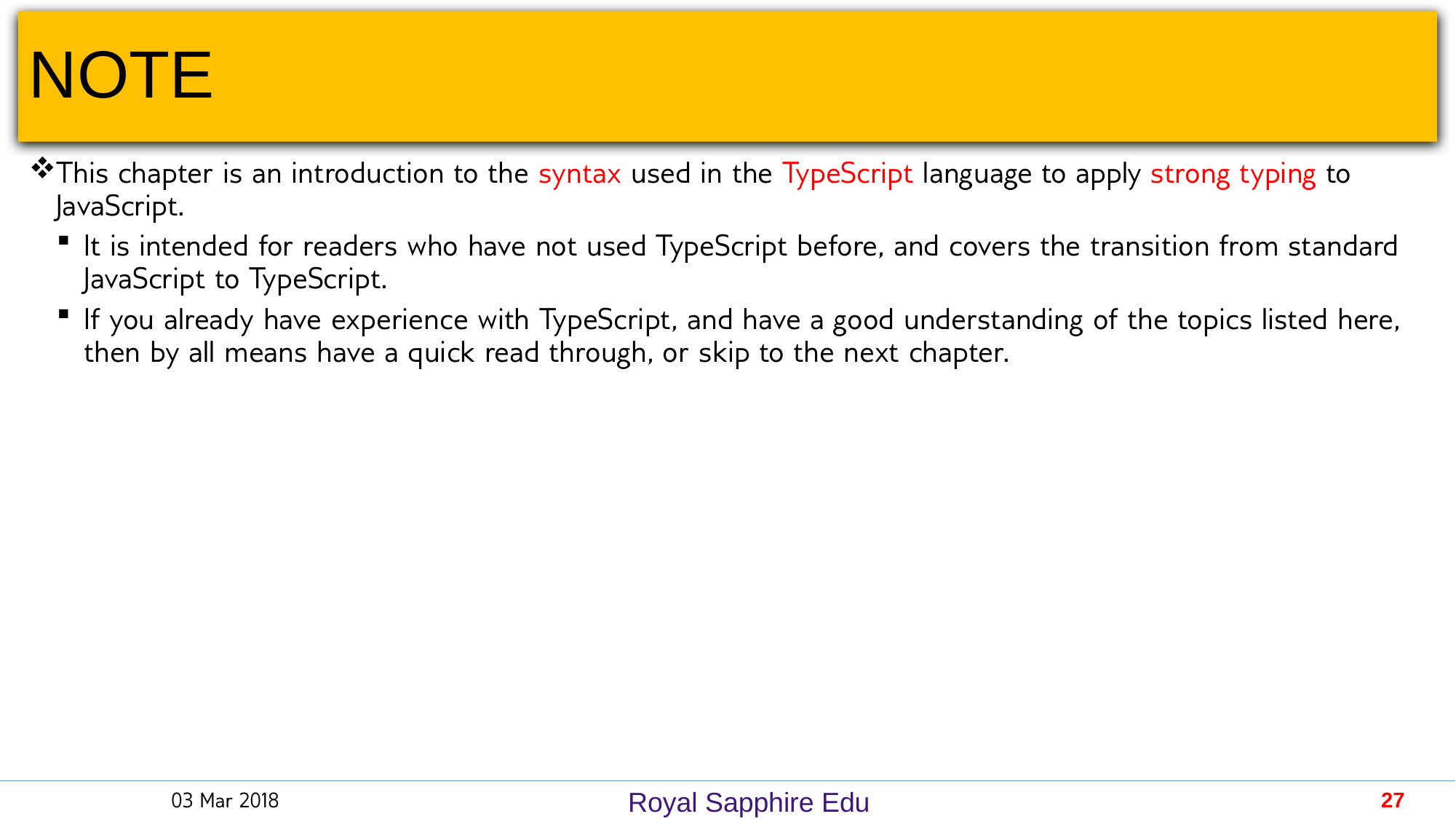

# NOTE
This chapter is an introduction to the syntax used in the TypeScript language to apply strong typing to JavaScript.
It is intended for readers who have not used TypeScript before, and covers the transition from standard JavaScript to TypeScript.
If you already have experience with TypeScript, and have a good understanding of the topics listed here, then by all means have a quick read through, or skip to the next chapter.
03 Mar 2018
27